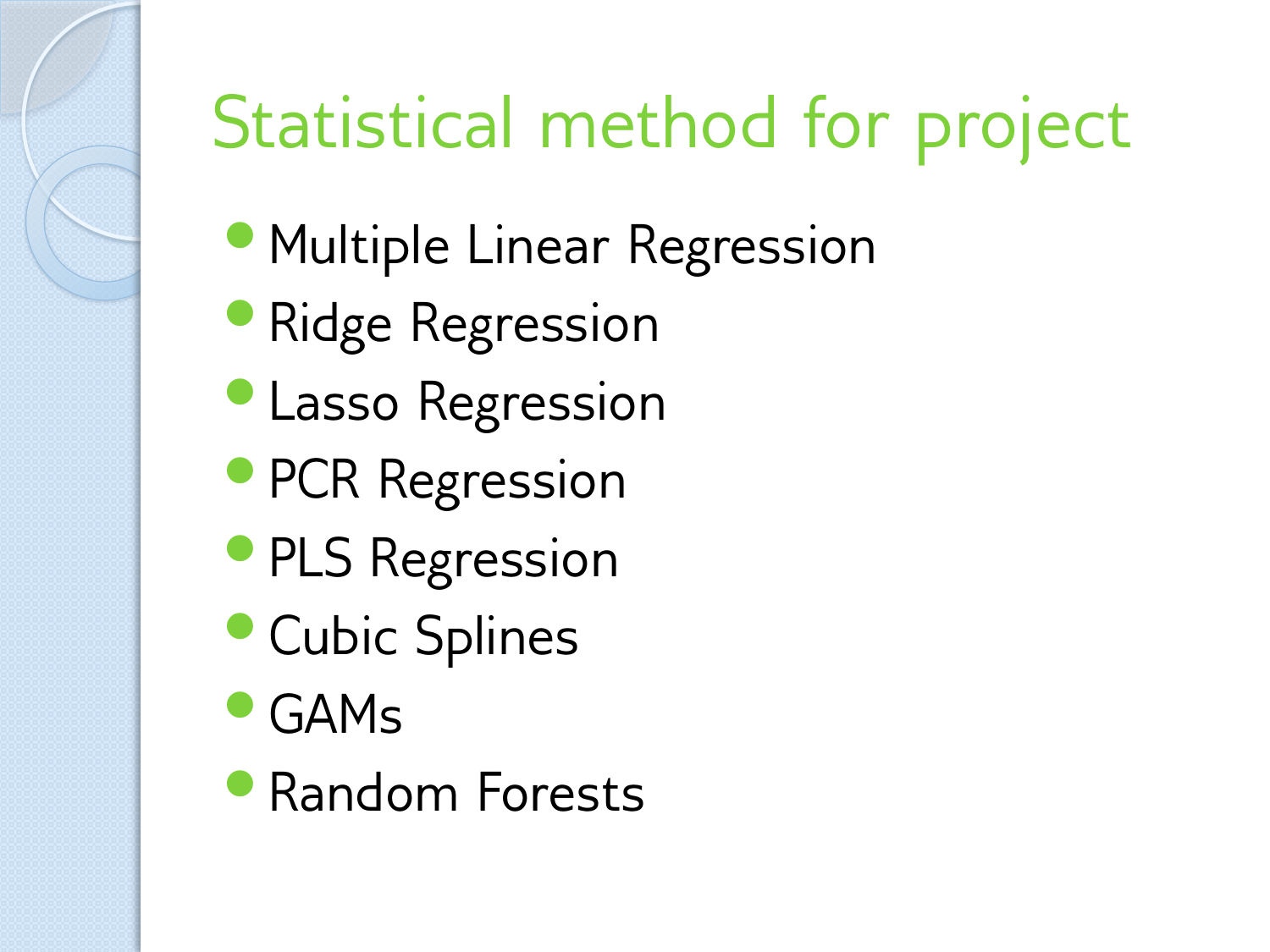

# Statistical method for project
Multiple Linear Regression
Ridge Regression
Lasso Regression
PCR Regression
PLS Regression
Cubic Splines
GAMs
Random Forests